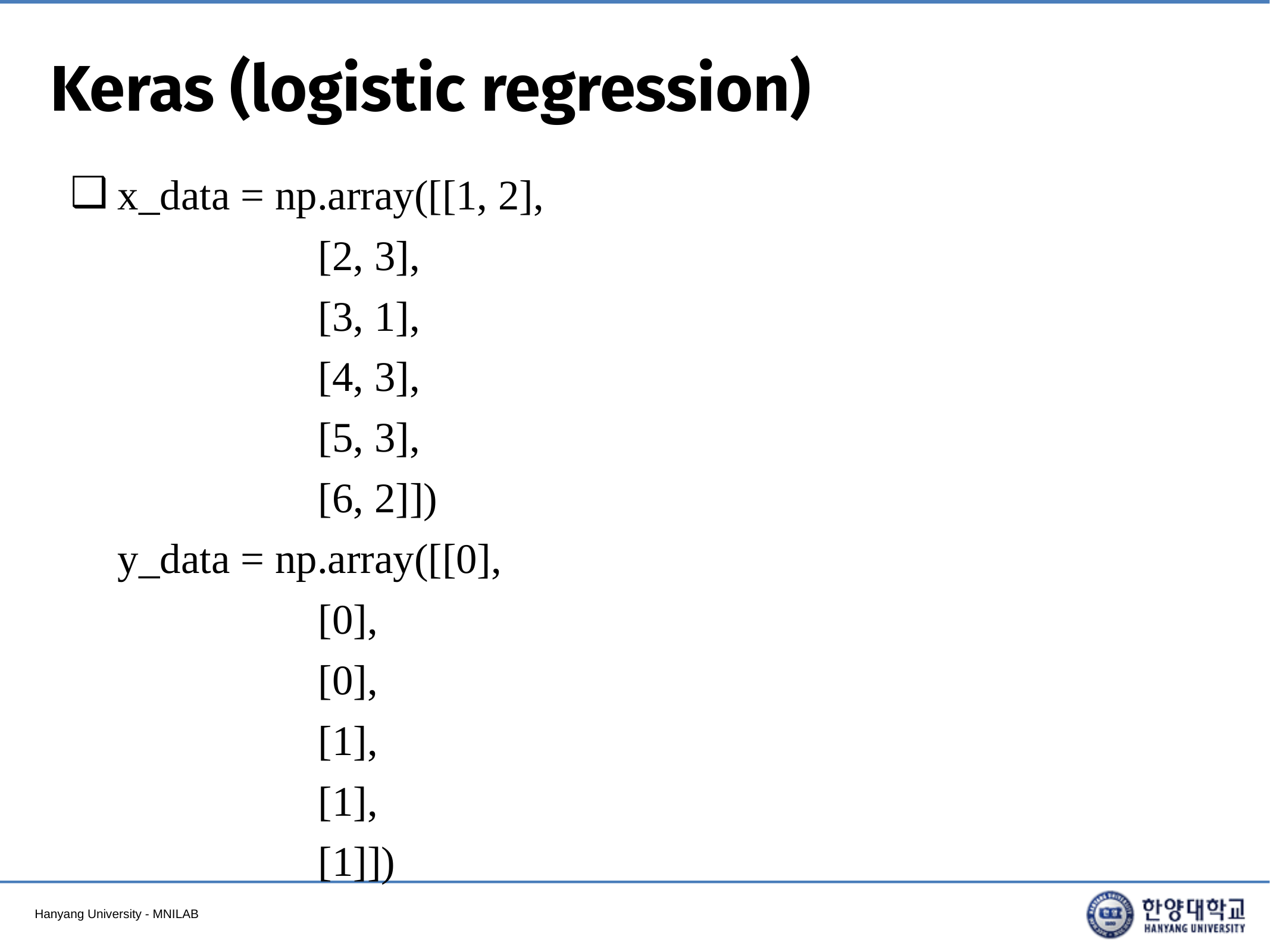

# Keras (logistic regression)
x_data = np.array([[1, 2],
                   [2, 3],
                   [3, 1],
                   [4, 3],
                   [5, 3],
                   [6, 2]])
y_data = np.array([[0],
                   [0],
                   [0],
                   [1],
                   [1],
                   [1]])